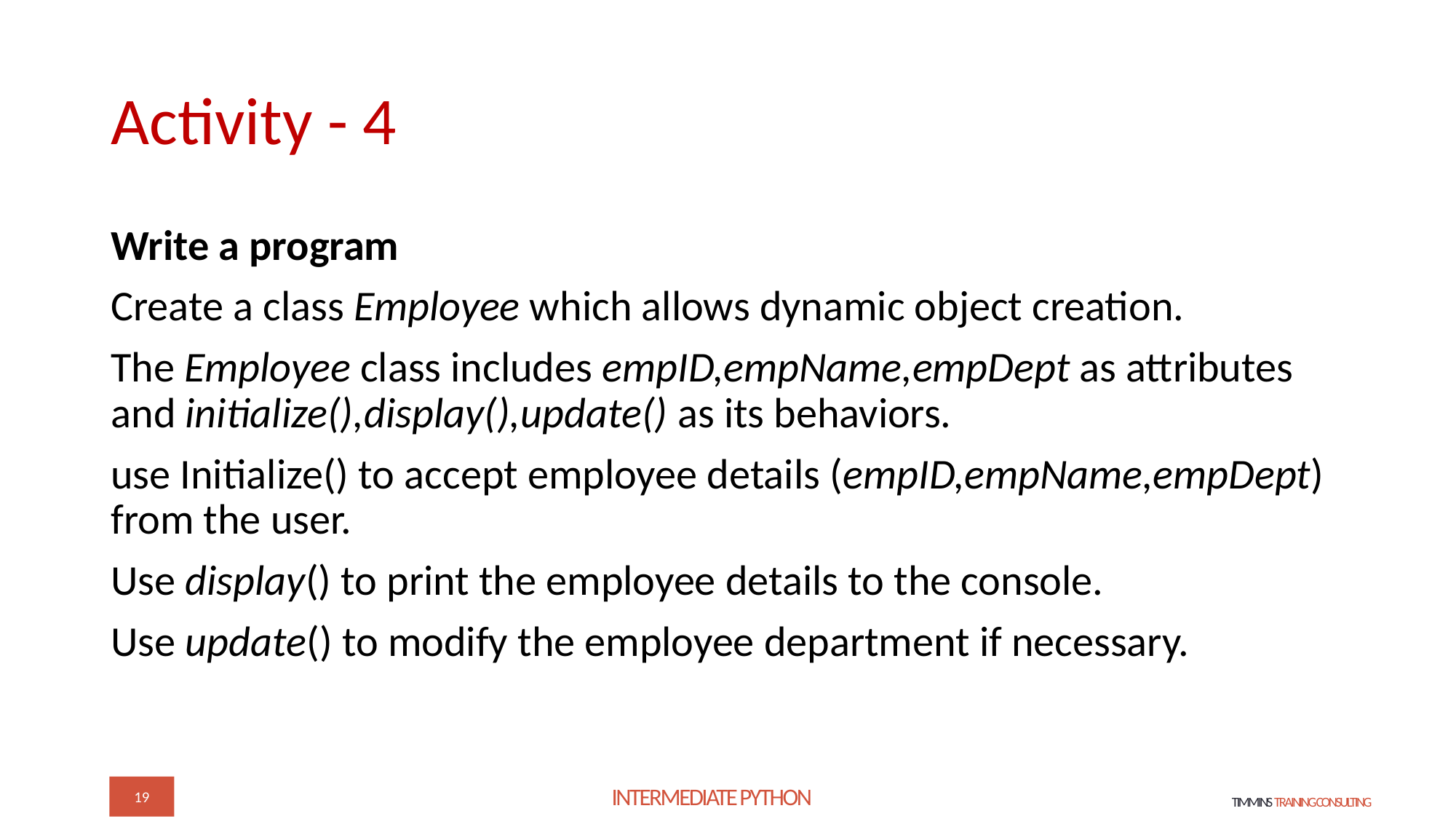

# Activity - 4
Write a program
Create a class Employee which allows dynamic object creation.
The Employee class includes empID,empName,empDept as attributes and initialize(),display(),update() as its behaviors.
use Initialize() to accept employee details (empID,empName,empDept) from the user.
Use display() to print the employee details to the console.
Use update() to modify the employee department if necessary.